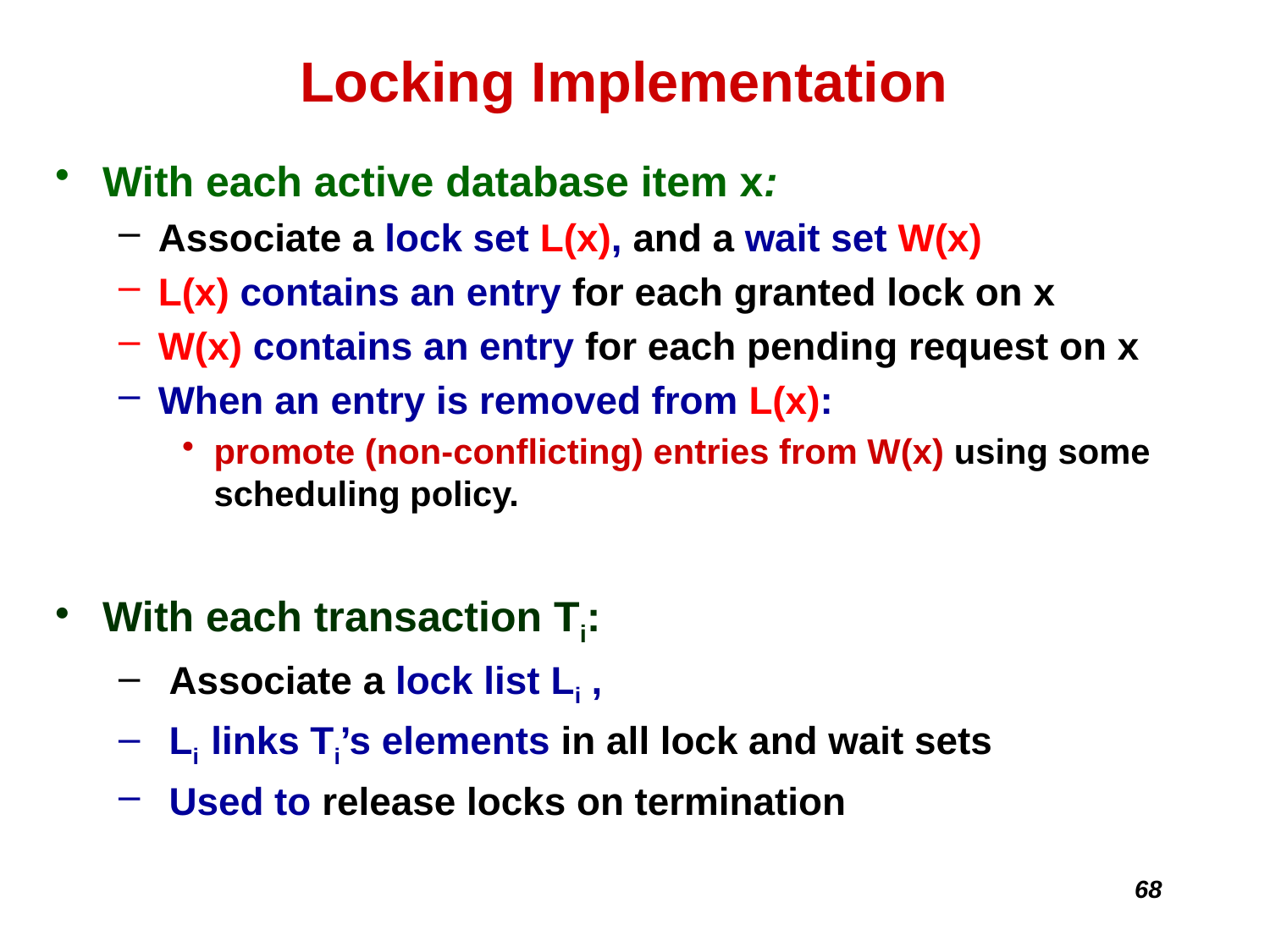

# Locking Implementation
With each active database item x:
Associate a lock set L(x), and a wait set W(x)
L(x) contains an entry for each granted lock on x
W(x) contains an entry for each pending request on x
When an entry is removed from L(x):
promote (non-conflicting) entries from W(x) using some scheduling policy.

With each transaction Ti:
 Associate a lock list Li ,
 Li  links Ti’s elements in all lock and wait sets
 Used to release locks on termination
68